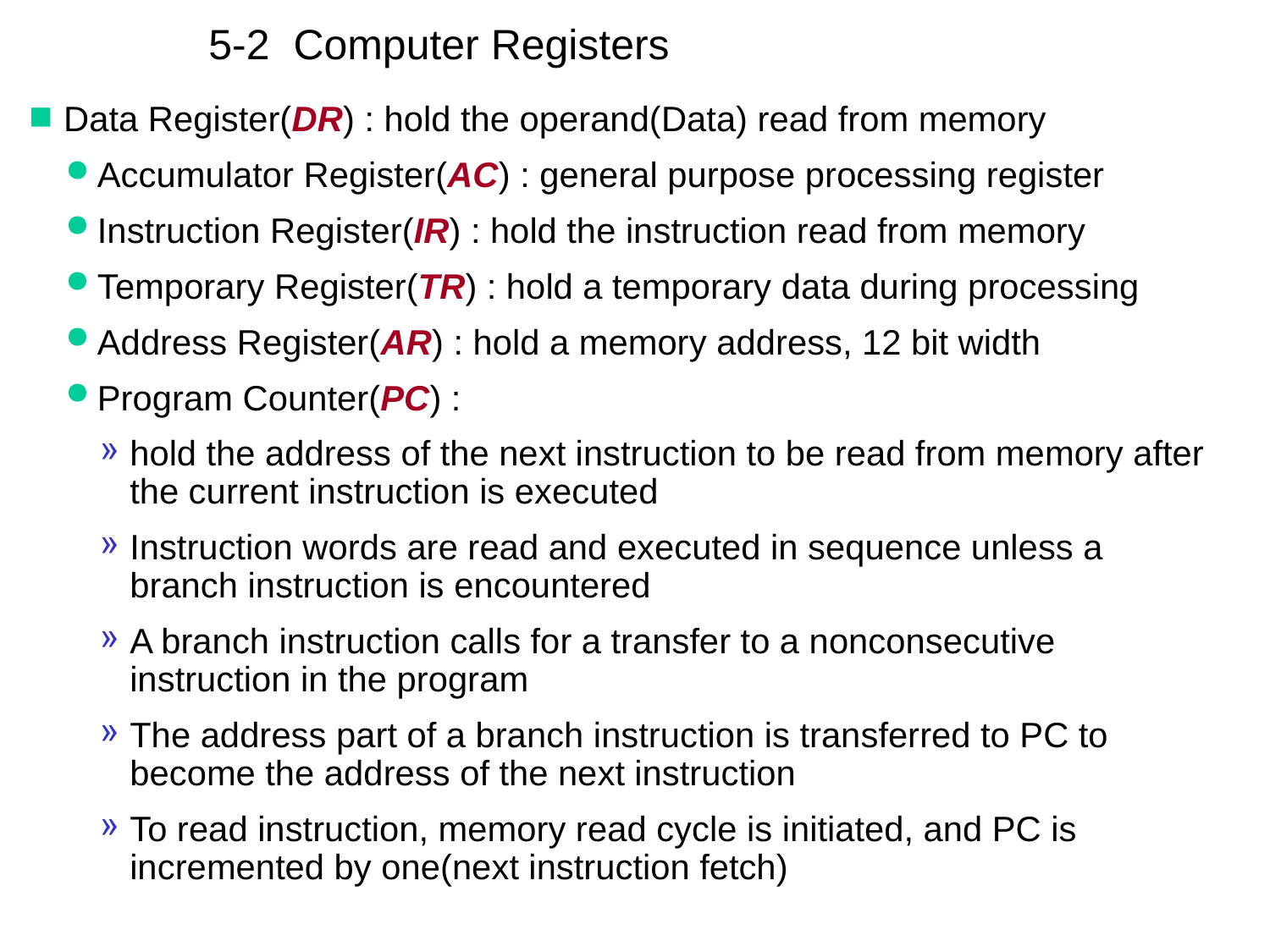

5-2  Computer Registers
Data Register(DR) : hold the operand(Data) read from memory
Accumulator Register(AC) : general purpose processing register
Instruction Register(IR) : hold the instruction read from memory
Temporary Register(TR) : hold a temporary data during processing
Address Register(AR) : hold a memory address, 12 bit width
Program Counter(PC) :
hold the address of the next instruction to be read from memory after the current instruction is executed
Instruction words are read and executed in sequence unless a branch instruction is encountered
A branch instruction calls for a transfer to a nonconsecutive instruction in the program
The address part of a branch instruction is transferred to PC to become the address of the next instruction
To read instruction, memory read cycle is initiated, and PC is incremented by one(next instruction fetch)